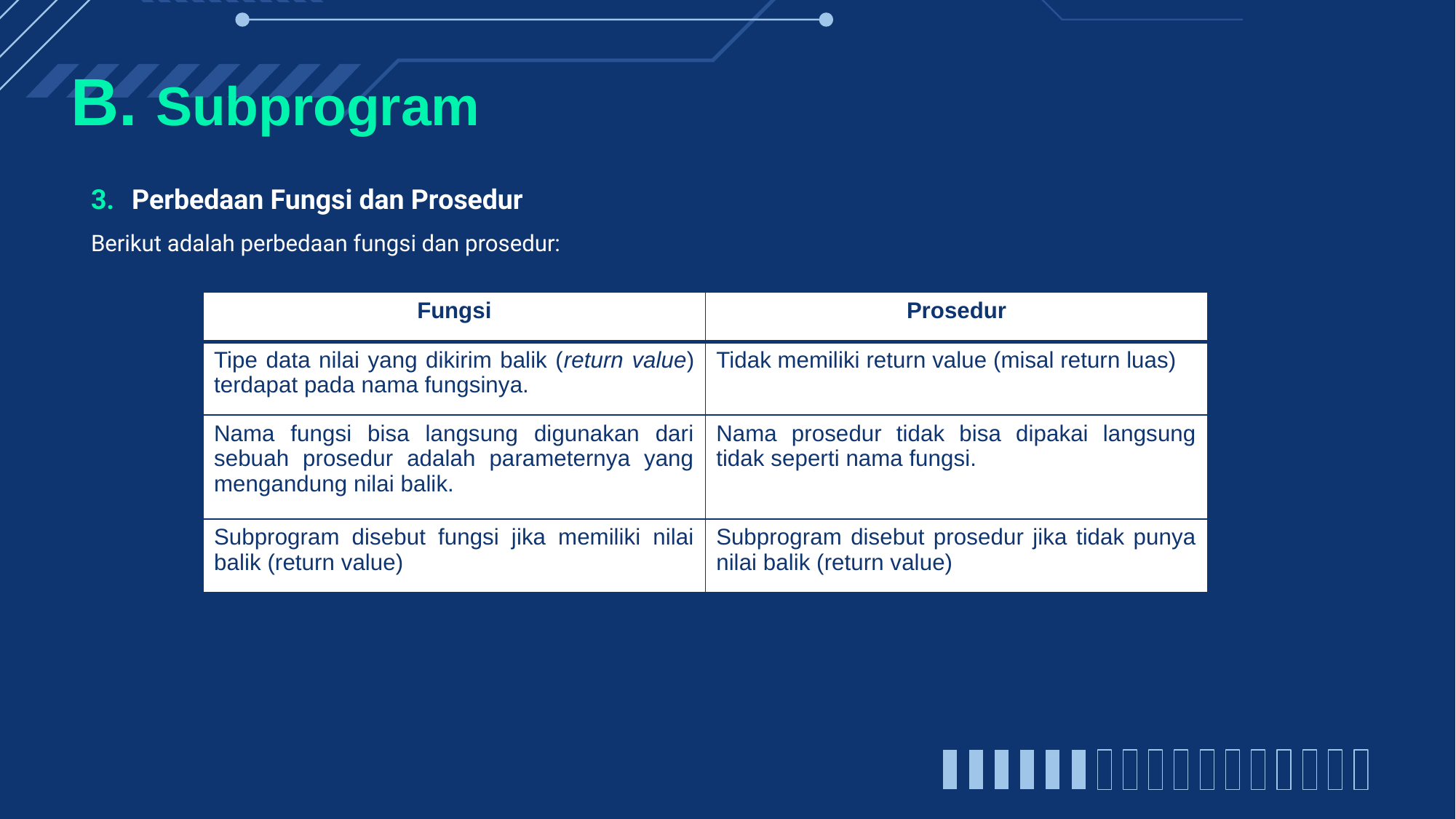

# B. Subprogram
Perbedaan Fungsi dan Prosedur
Berikut adalah perbedaan fungsi dan prosedur:

| Fungsi | Prosedur |
| --- | --- |
| Tipe data nilai yang dikirim balik (return value) terdapat pada nama fungsinya. | Tidak memiliki return value (misal return luas) |
| Nama fungsi bisa langsung digunakan dari sebuah prosedur adalah parameternya yang mengandung nilai balik. | Nama prosedur tidak bisa dipakai langsung tidak seperti nama fungsi. |
| Subprogram disebut fungsi jika memiliki nilai balik (return value) | Subprogram disebut prosedur jika tidak punya nilai balik (return value) |